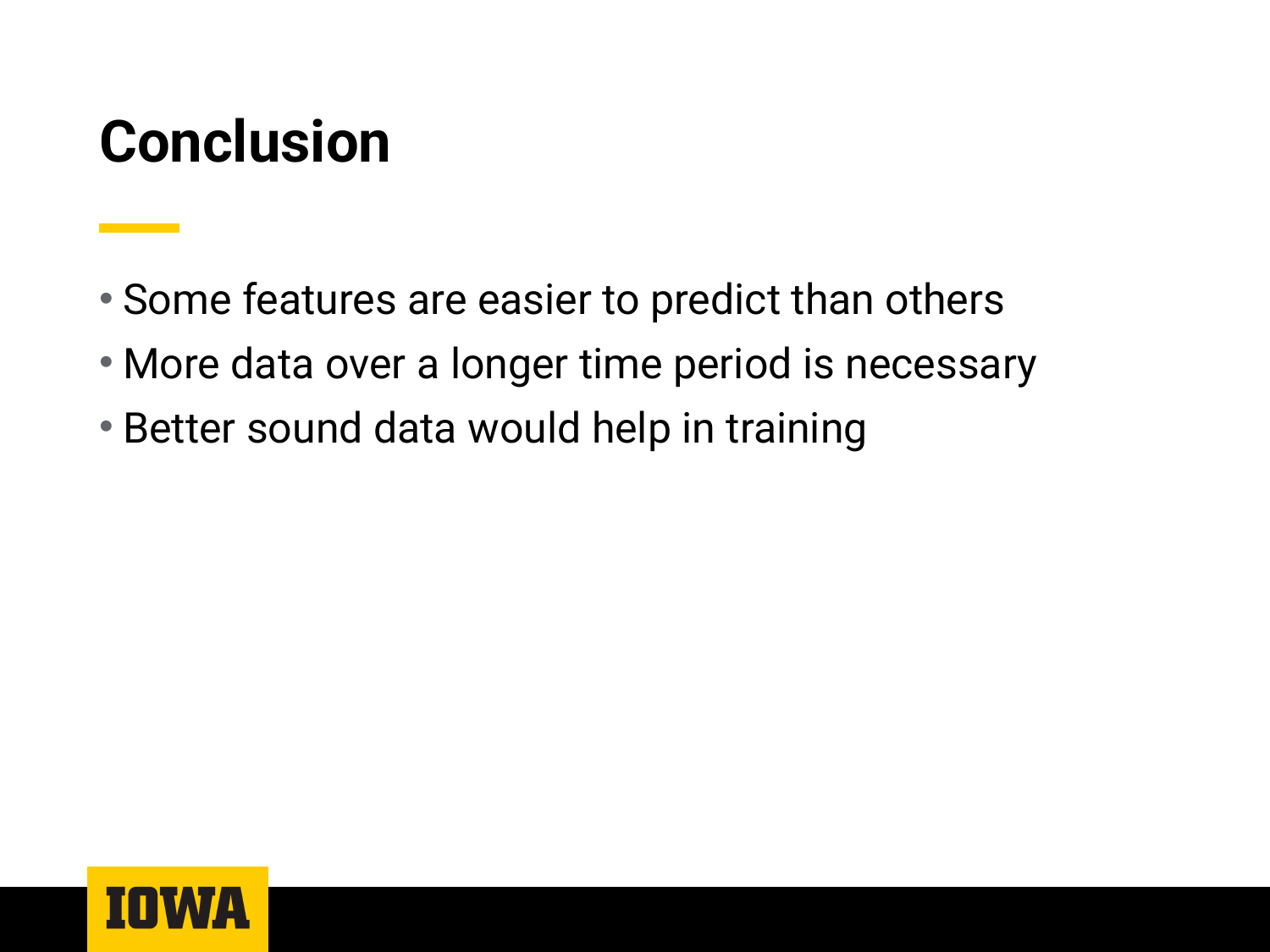

# Conclusion
Some features are easier to predict than others
More data over a longer time period is necessary
Better sound data would help in training